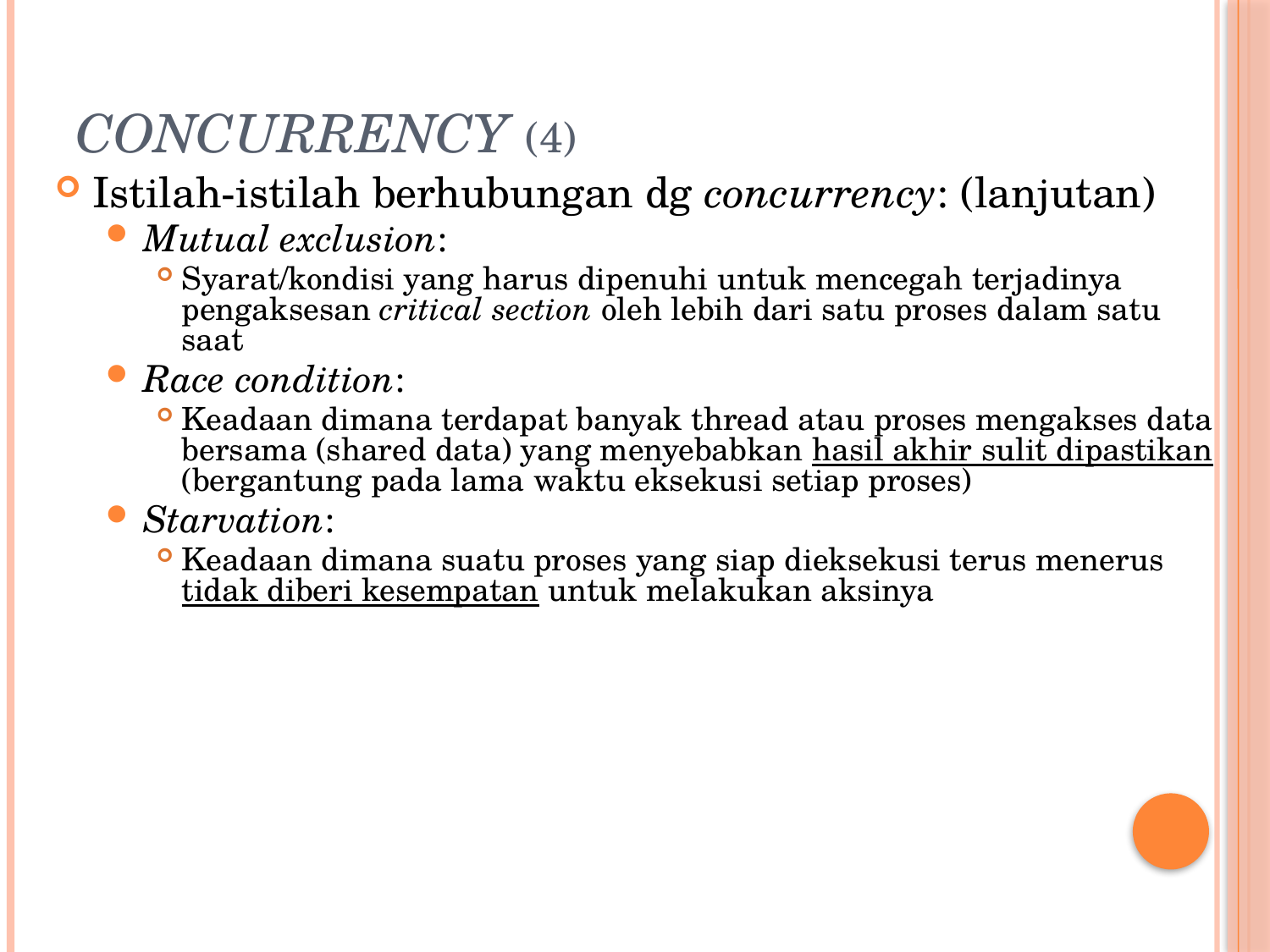

# Concurrency (4)
Istilah-istilah berhubungan dg concurrency: (lanjutan)
Mutual exclusion:
Syarat/kondisi yang harus dipenuhi untuk mencegah terjadinya pengaksesan critical section oleh lebih dari satu proses dalam satu saat
Race condition:
Keadaan dimana terdapat banyak thread atau proses mengakses data bersama (shared data) yang menyebabkan hasil akhir sulit dipastikan (bergantung pada lama waktu eksekusi setiap proses)
Starvation:
Keadaan dimana suatu proses yang siap dieksekusi terus menerus tidak diberi kesempatan untuk melakukan aksinya